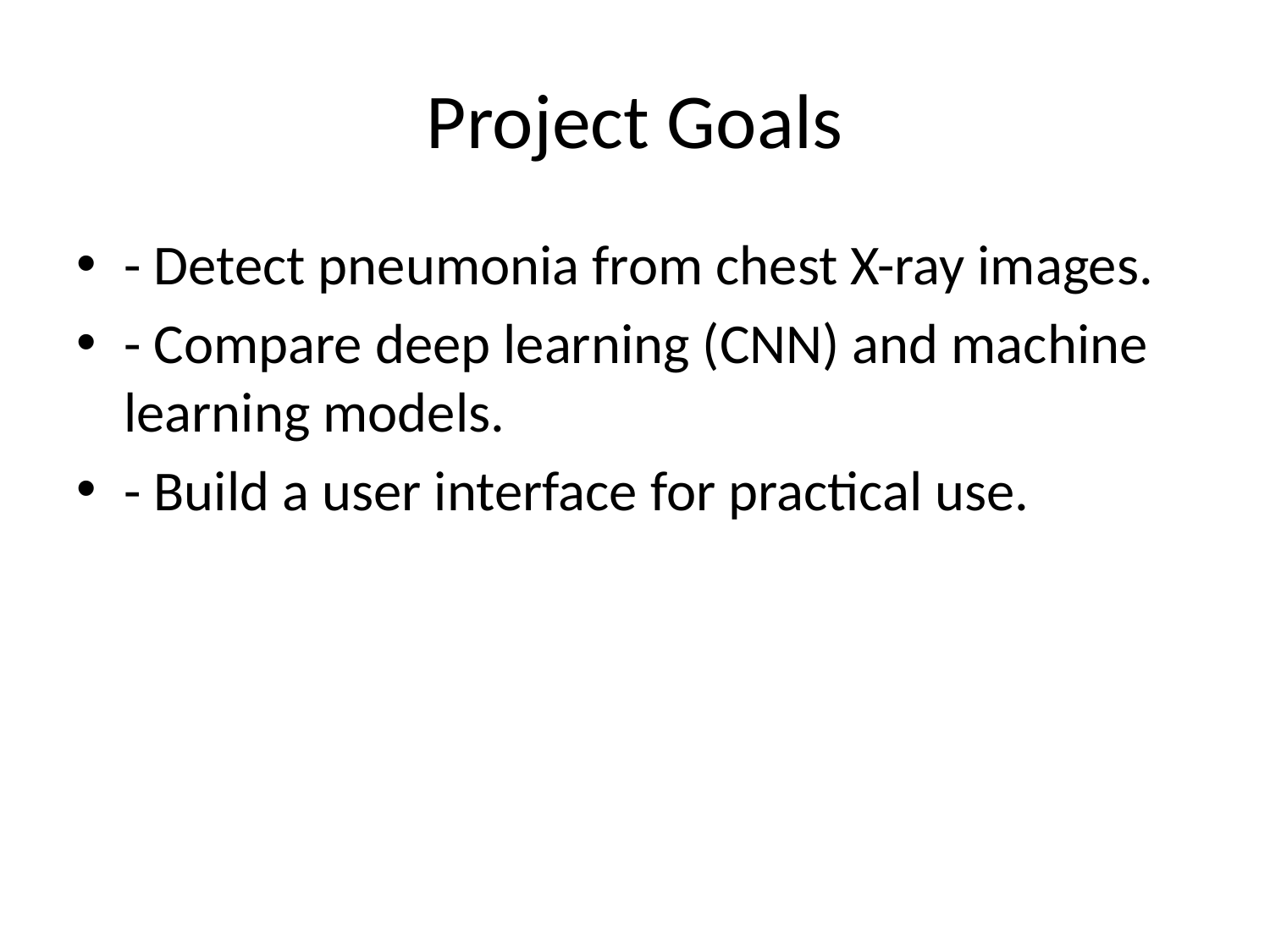

# Project Goals
- Detect pneumonia from chest X-ray images.
- Compare deep learning (CNN) and machine learning models.
- Build a user interface for practical use.